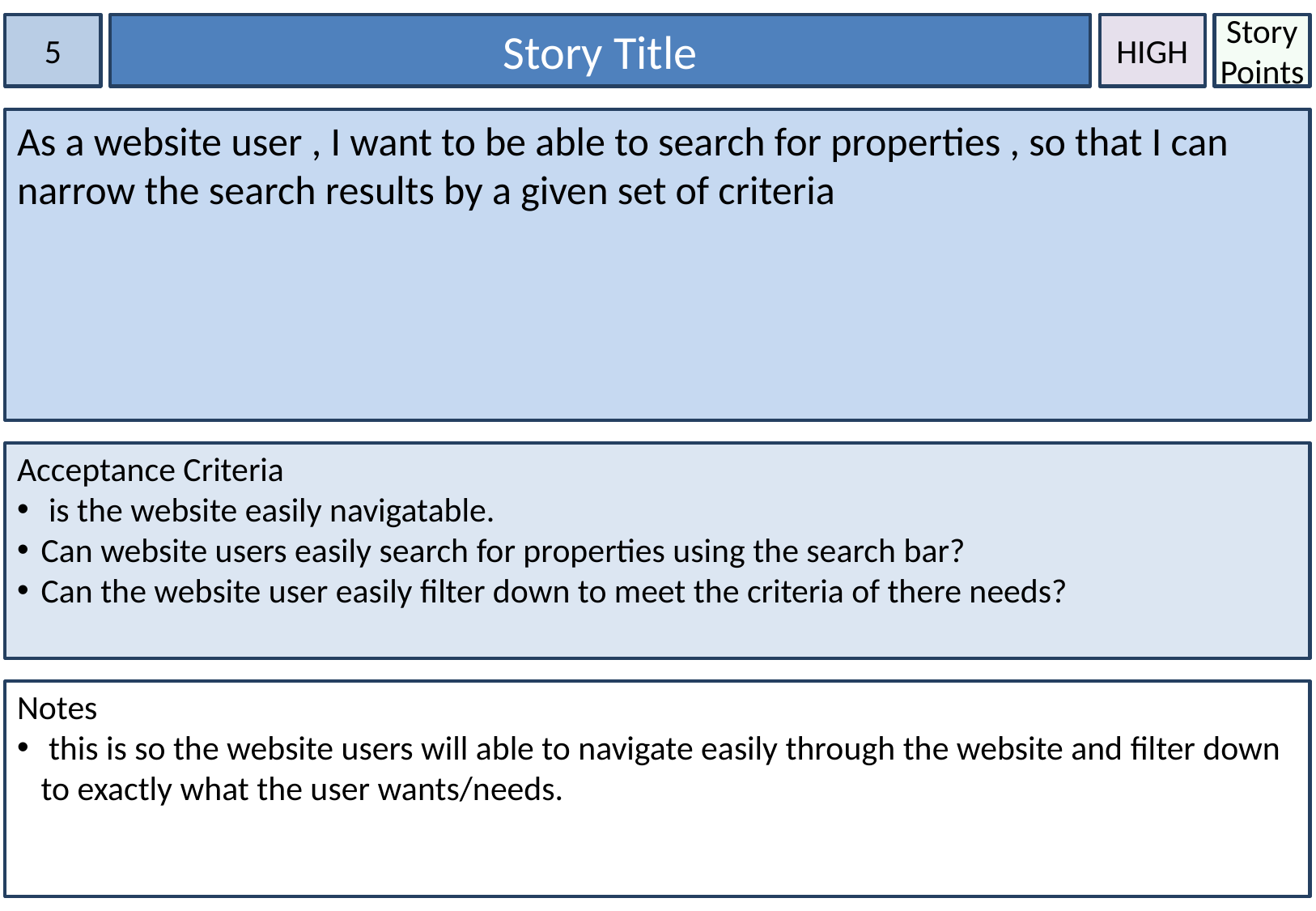

5
Story Title
HIGH
Story Points
As a website user , I want to be able to search for properties , so that I can narrow the search results by a given set of criteria
Acceptance Criteria
 is the website easily navigatable.
Can website users easily search for properties using the search bar?
Can the website user easily filter down to meet the criteria of there needs?
Notes
 this is so the website users will able to navigate easily through the website and filter down to exactly what the user wants/needs.